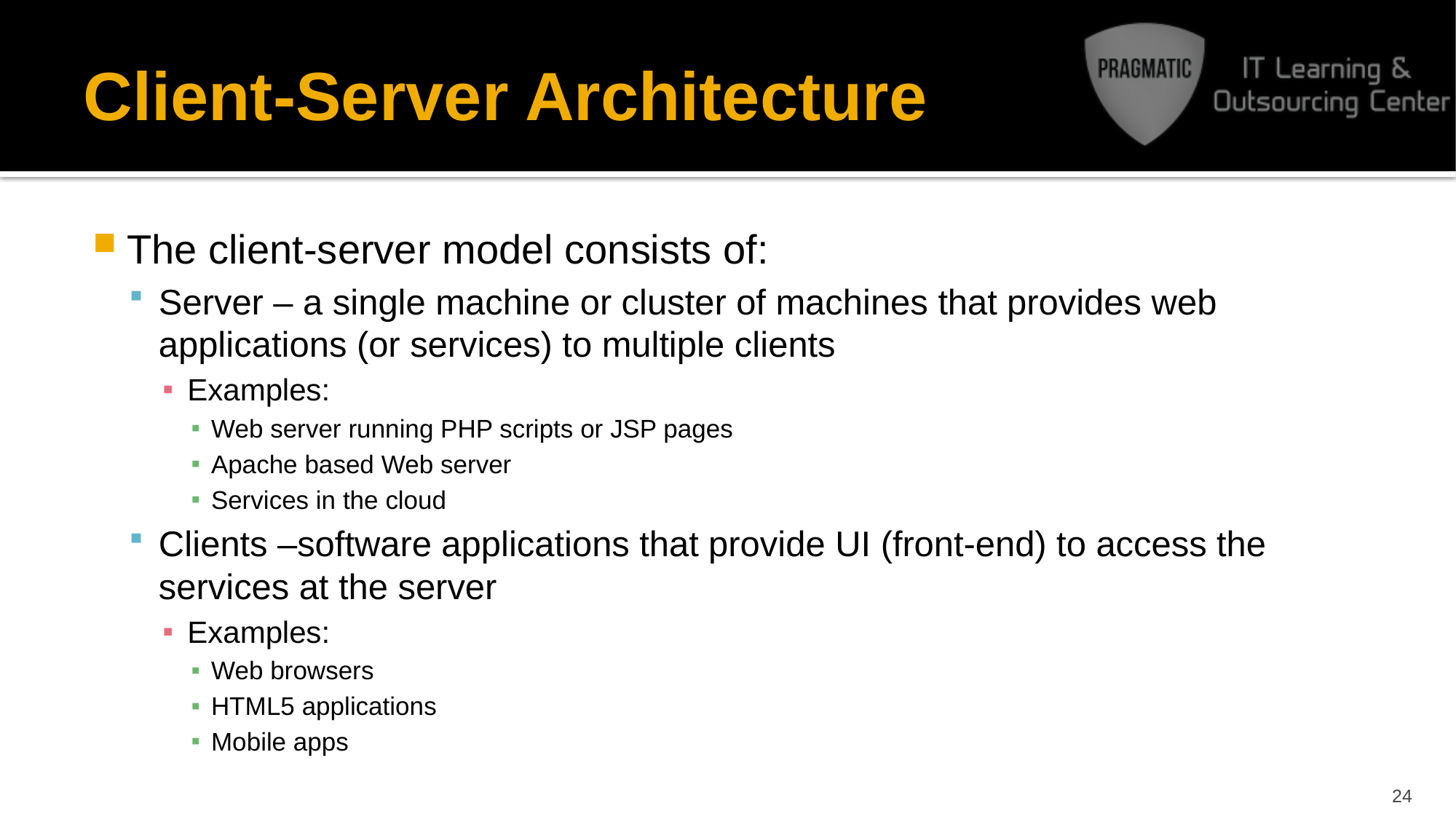

# Client-Server Architecture
The client-server model consists of:
Server – a single machine or cluster of machines that provides web applications (or services) to multiple clients
Examples:
Web server running PHP scripts or JSP pages
Apache based Web server
Services in the cloud
Clients –software applications that provide UI (front-end) to access the services at the server
Examples:
Web browsers
HTML5 applications
Mobile apps

24